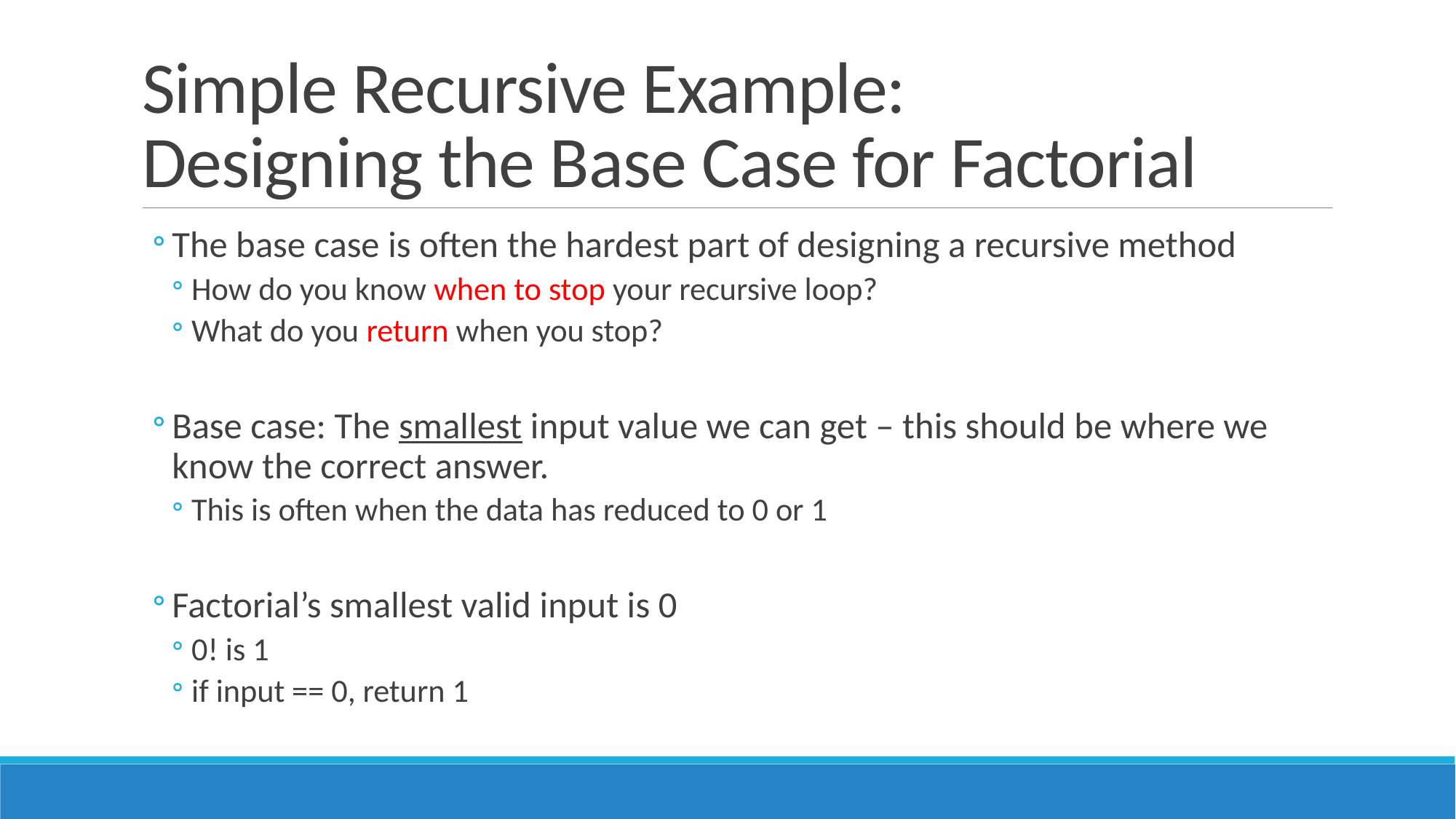

# Simple Recursive Example: Designing the Base Case for Factorial
The base case is often the hardest part of designing a recursive method
How do you know when to stop your recursive loop?
What do you return when you stop?

Base case: The smallest input value we can get – this should be where we know the correct answer.
This is often when the data has reduced to 0 or 1

Factorial’s smallest valid input is 0
0! is 1
if input == 0, return 1